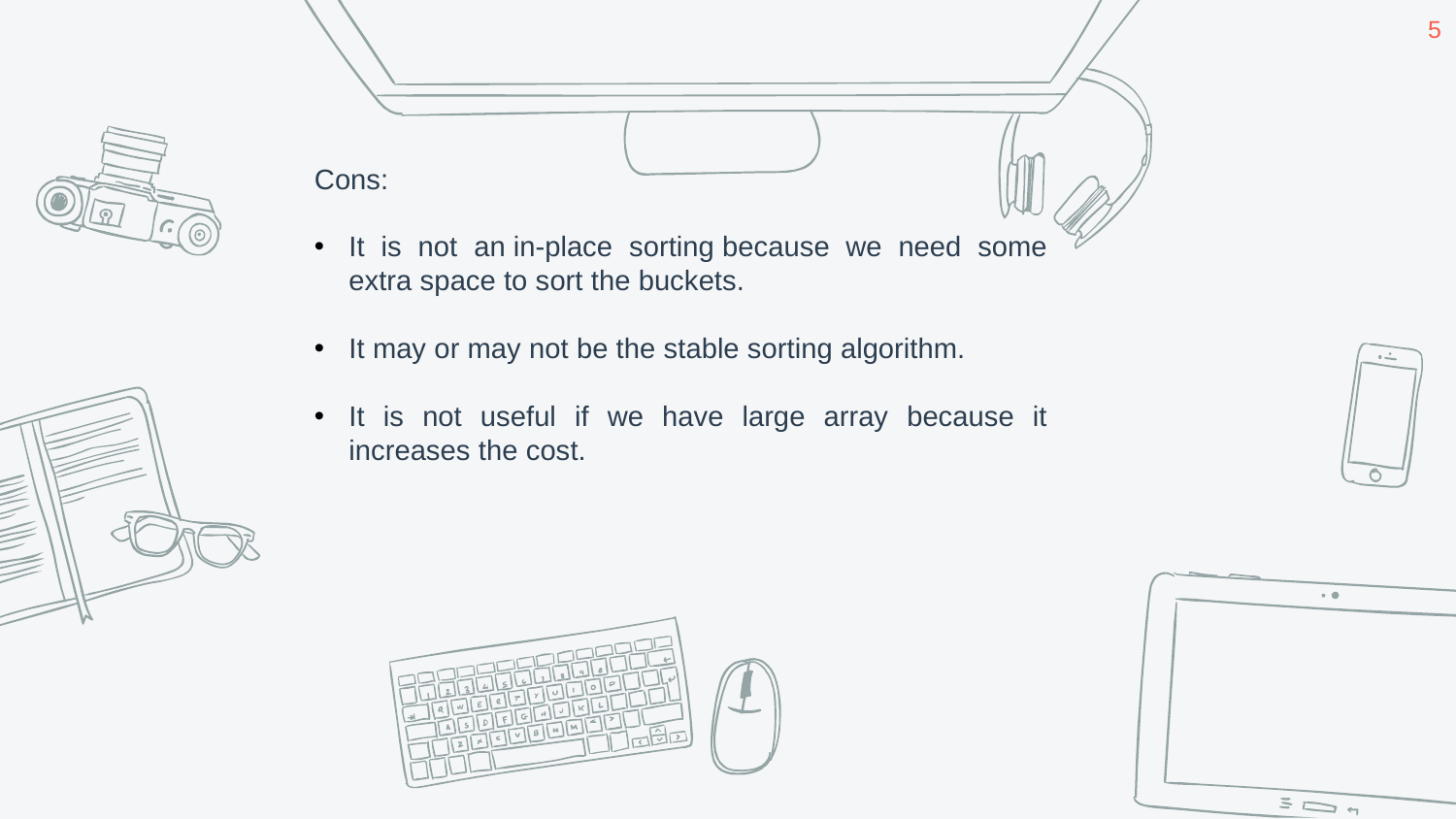

5
Cons:

It is not an in-place sorting because we need some extra space to sort the buckets.

It may or may not be the stable sorting algorithm.

It is not useful if we have large array because it increases the cost.